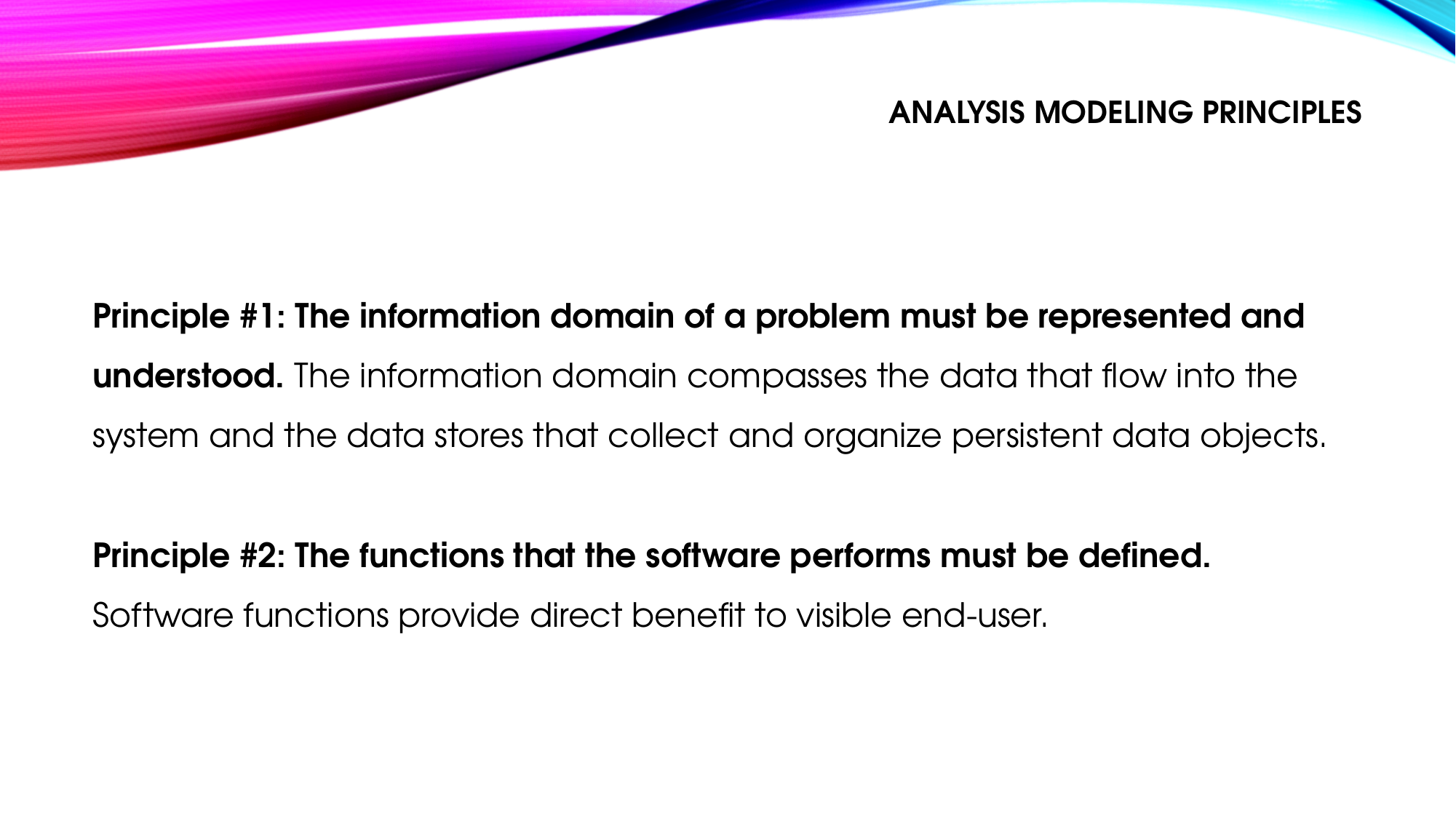

# Analysis Modeling Principles
Principle #1: The information domain of a problem must be represented and understood. The information domain compasses the data that flow into the system and the data stores that collect and organize persistent data objects.
Principle #2: The functions that the software performs must be defined. Software functions provide direct benefit to visible end-user.